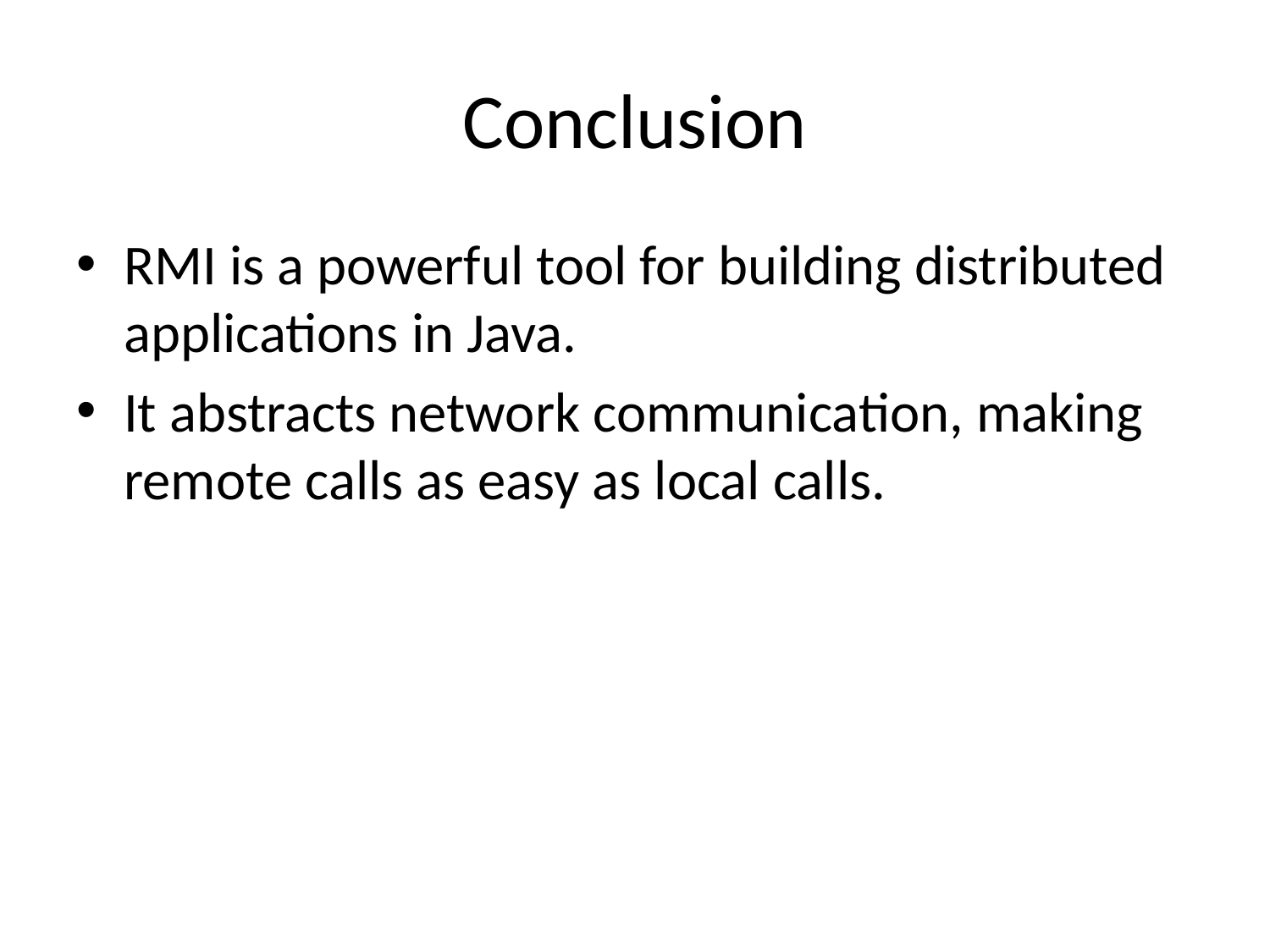

# Conclusion
RMI is a powerful tool for building distributed applications in Java.
It abstracts network communication, making remote calls as easy as local calls.